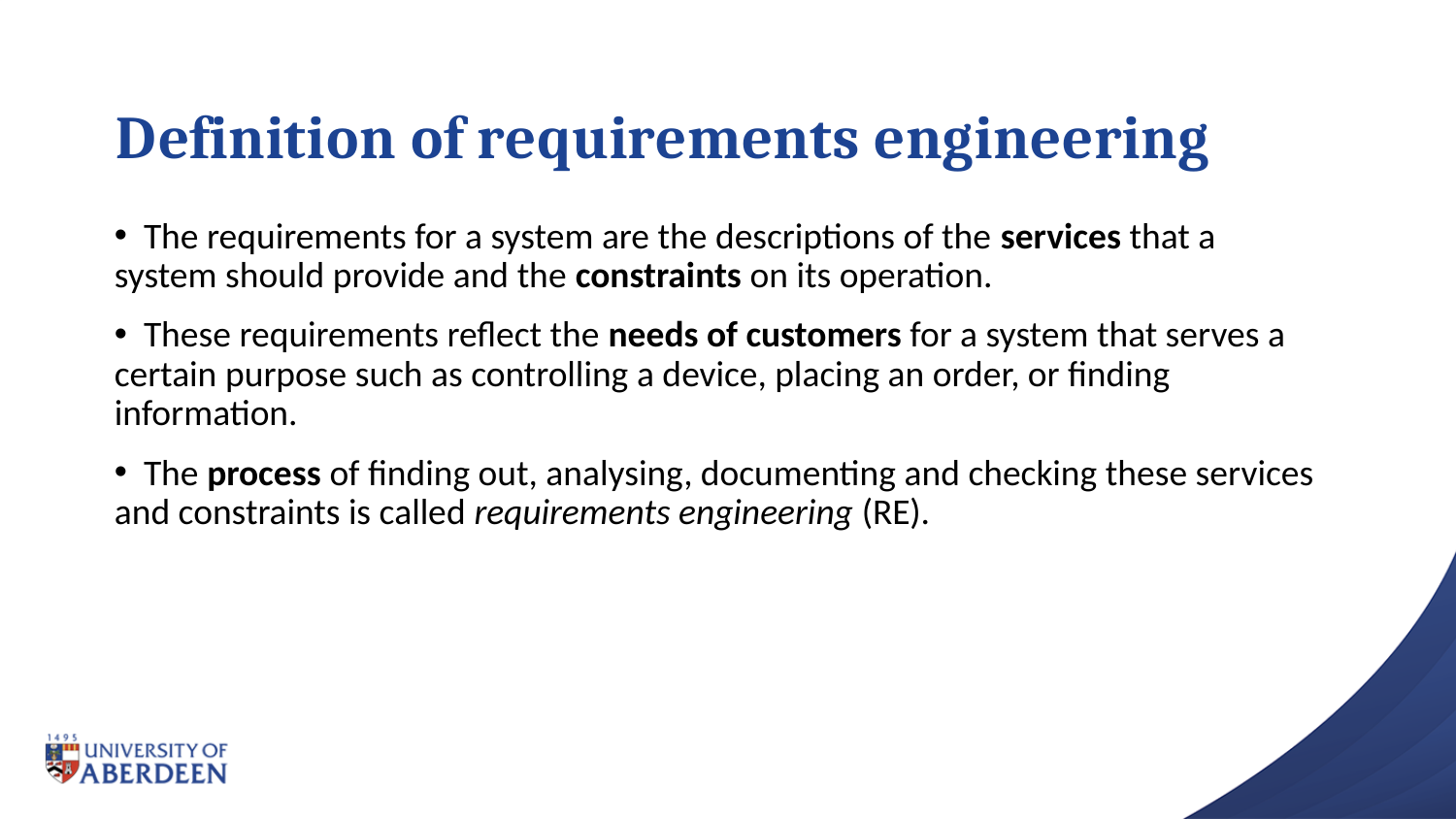

# Definition of requirements engineering
  The requirements for a system are the descriptions of the services that a system should provide and the constraints on its operation.
  These requirements reflect the needs of customers for a system that serves a certain purpose such as controlling a device, placing an order, or finding information.
  The process of finding out, analysing, documenting and checking these services and constraints is called requirements engineering (RE).